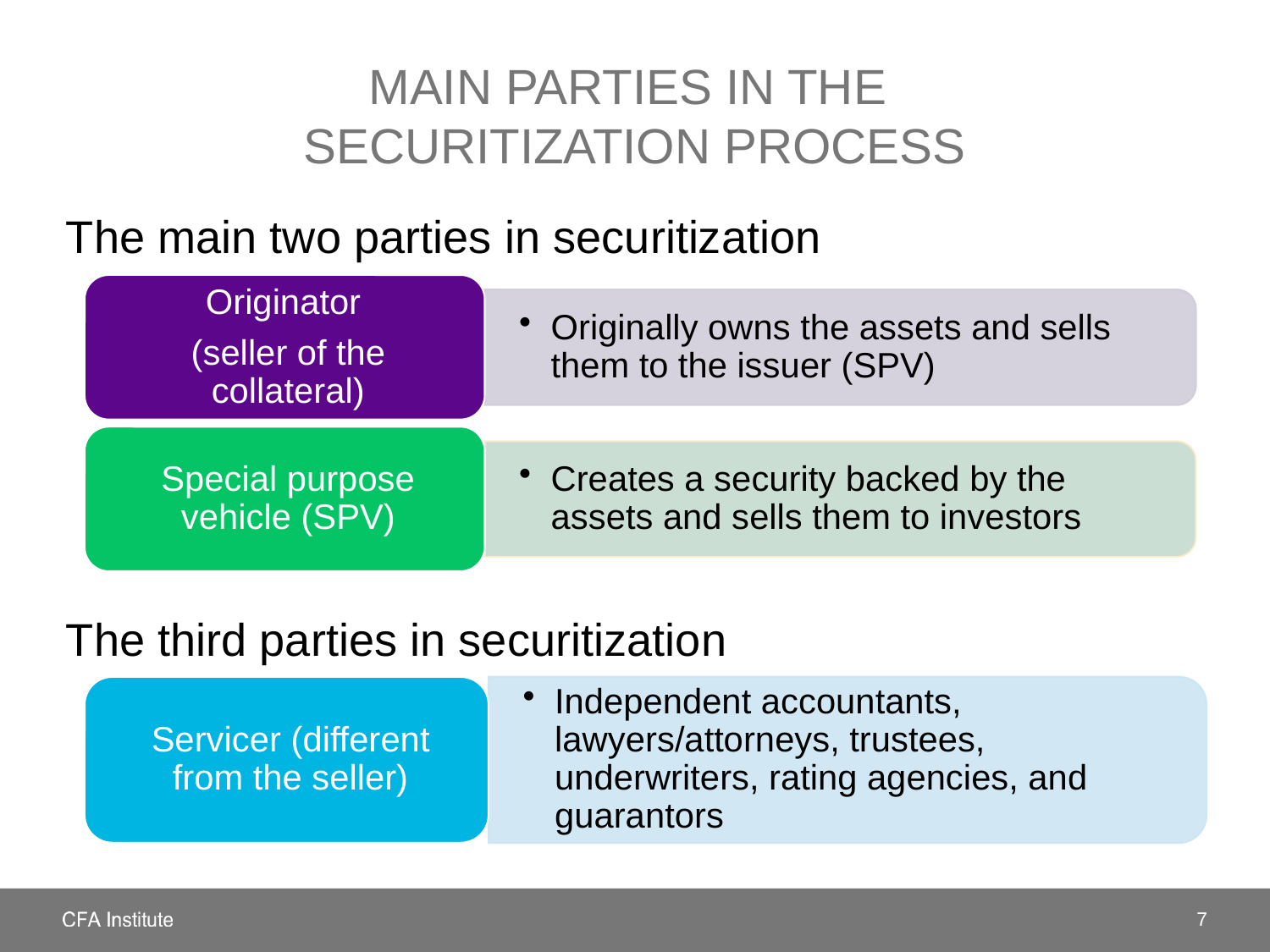

# Main parties in THE SECURITIZATION PROCESS
The main two parties in securitization

The third parties in securitization

Originally owns the assets and sells them to the issuer (SPV)
Originator
(seller of the collateral)
Creates a security backed by the assets and sells them to investors
Special purpose vehicle (SPV)
Independent accountants, lawyers/attorneys, trustees, underwriters, rating agencies, and guarantors
Servicer (different from the seller)
7